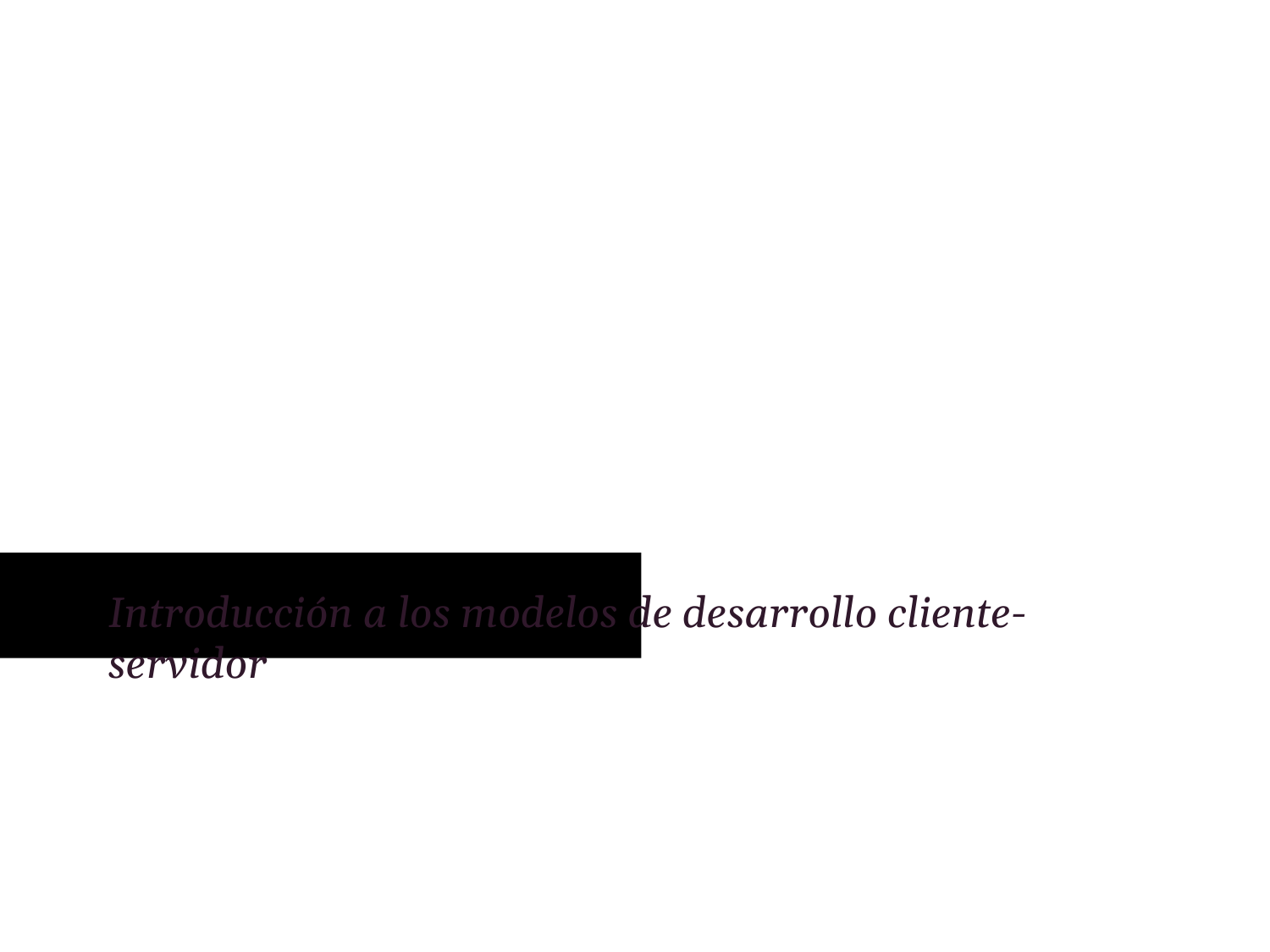

Arquitectura de Aplicaciones Web
Introducción a los modelos de desarrollo cliente-servidor